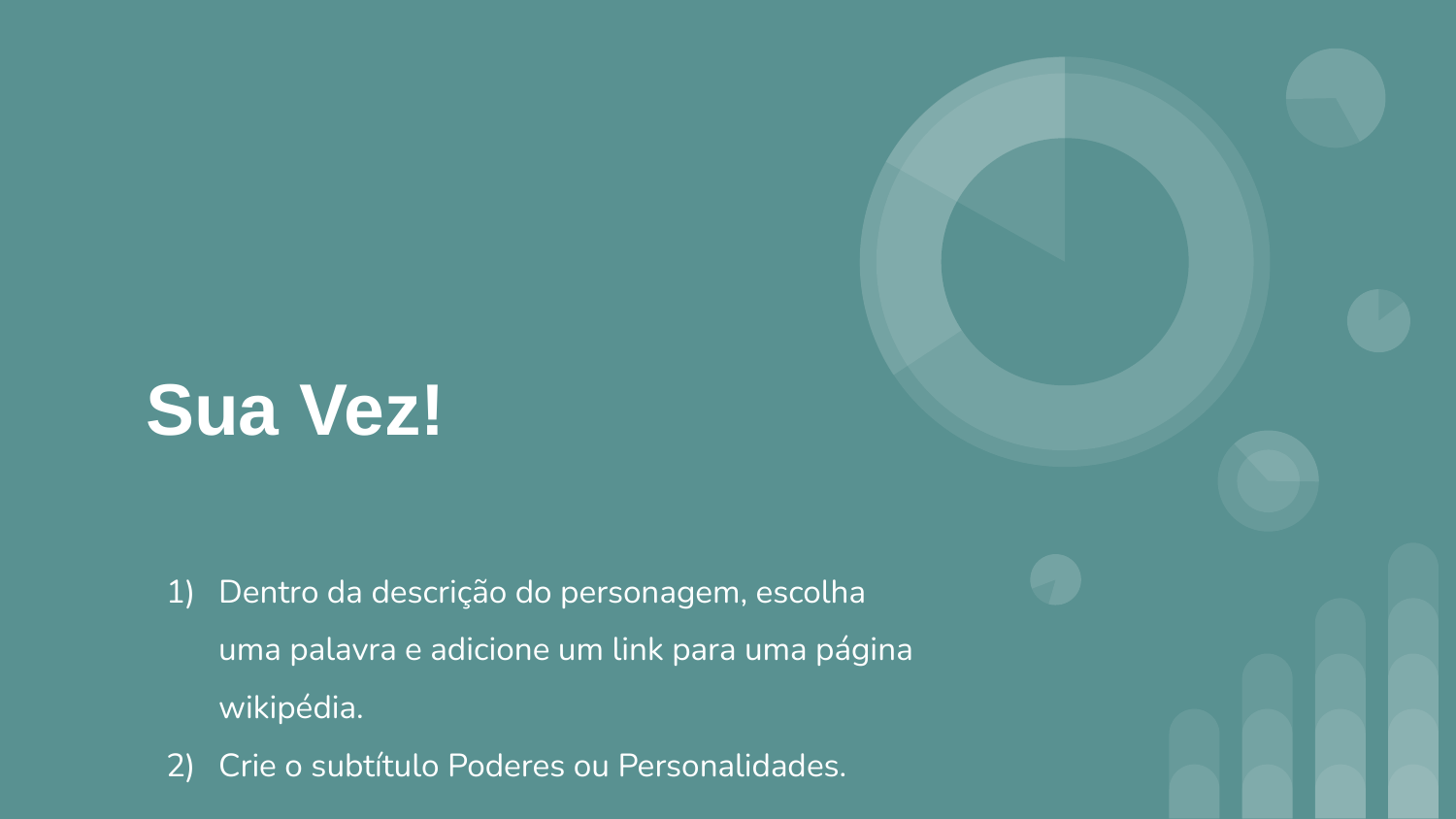

# Sua Vez!
Dentro da descrição do personagem, escolha uma palavra e adicione um link para uma página wikipédia.
Crie o subtítulo Poderes ou Personalidades.